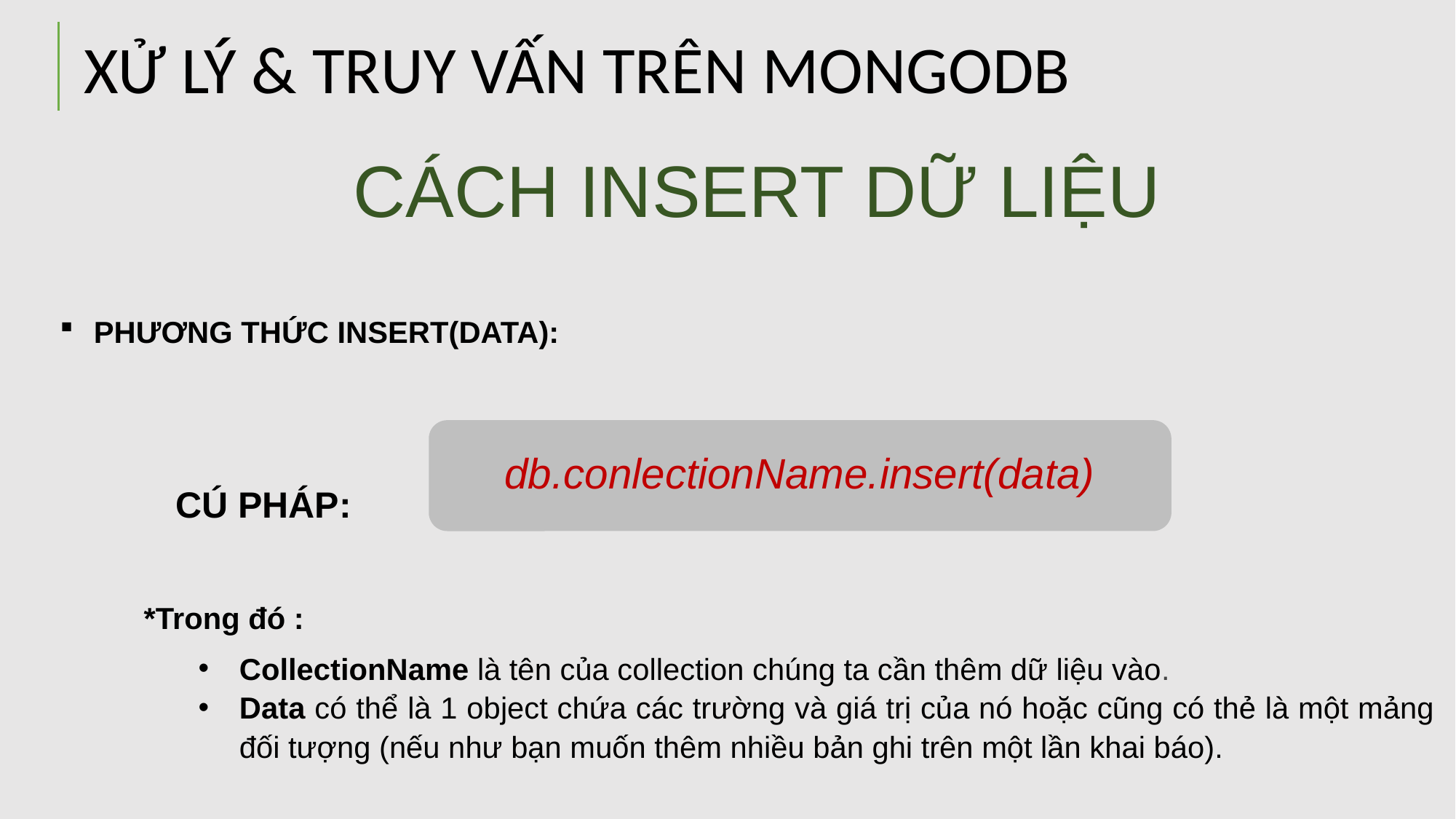

XỬ LÝ & TRUY VẤN TRÊN MONGODB
CÁCH INSERT DỮ LIỆU
PHƯƠNG THỨC INSERT(DATA):

db.conlectionName.insert(data)

CÚ PHÁP:
*Trong đó :
CollectionName là tên của collection chúng ta cần thêm dữ liệu vào.
Data có thể là 1 object chứa các trường và giá trị của nó hoặc cũng có thẻ là một mảng đối tượng (nếu như bạn muốn thêm nhiều bản ghi trên một lần khai báo).